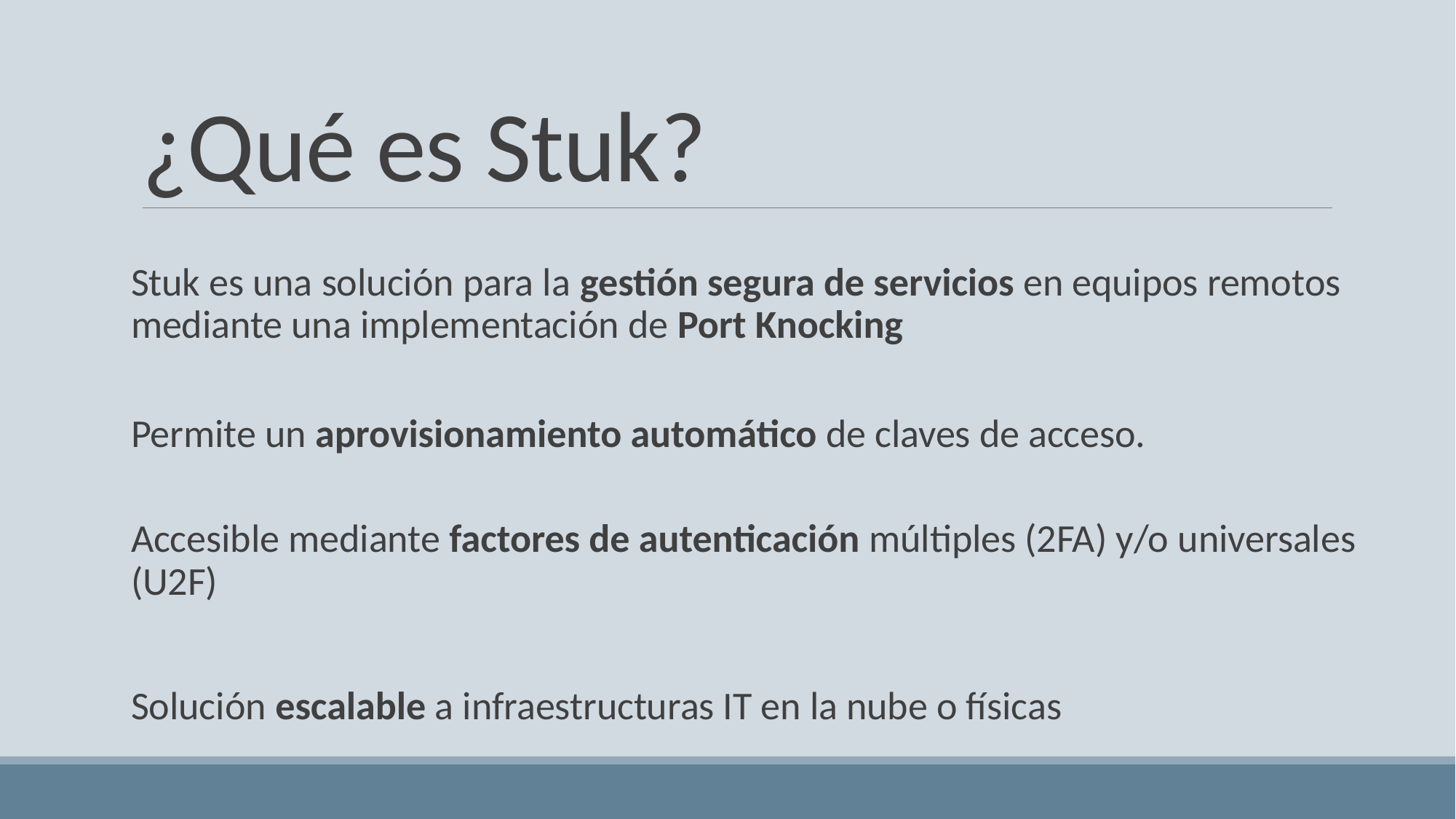

# ¿Qué es Stuk?
Stuk es una solución para la gestión segura de servicios en equipos remotos mediante una implementación de Port Knocking
Permite un aprovisionamiento automático de claves de acceso.
Accesible mediante factores de autenticación múltiples (2FA) y/o universales (U2F)

Solución escalable a infraestructuras IT en la nube o físicas